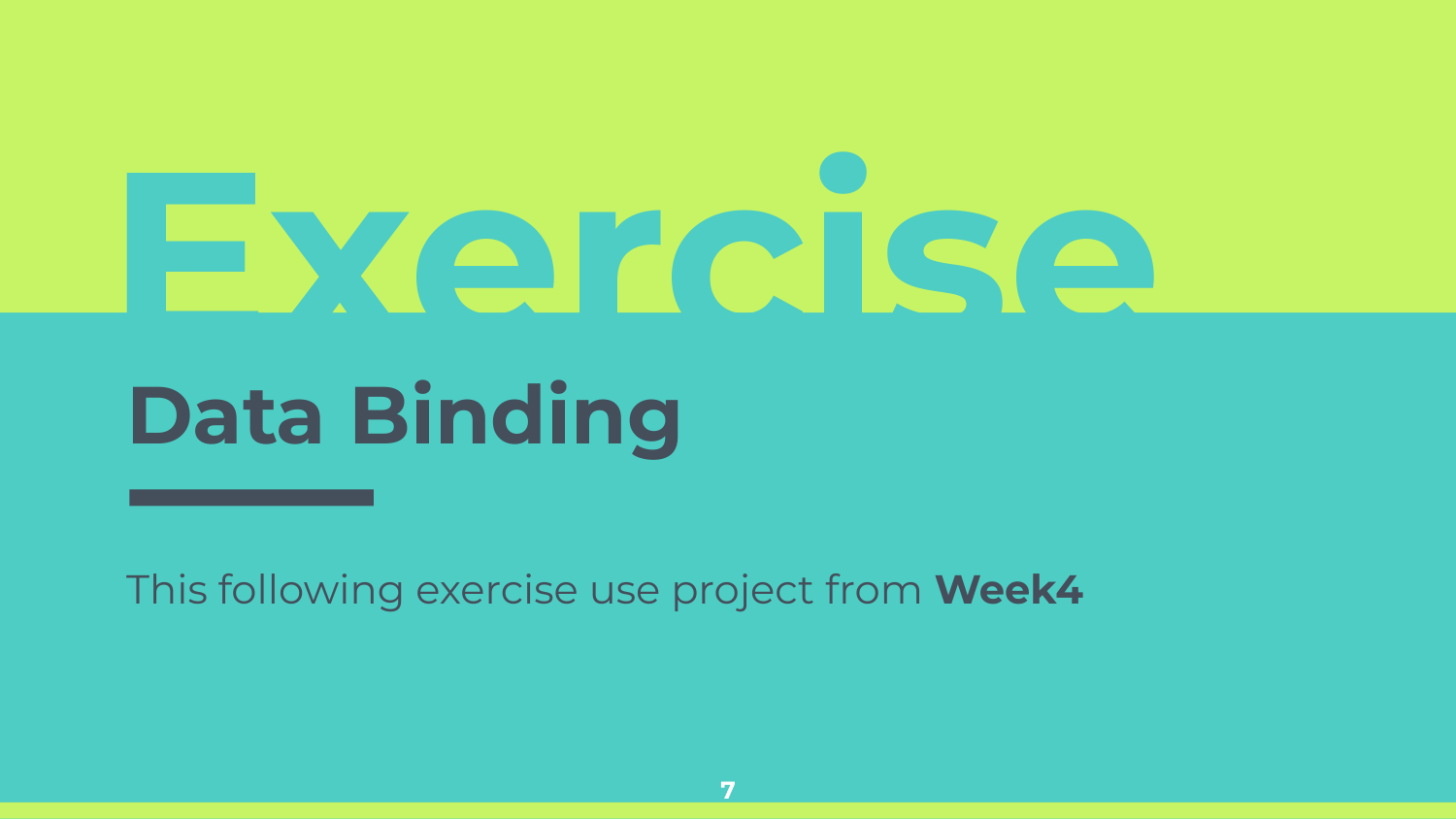

Exercise
Data Binding

This following exercise use project from Week4
7